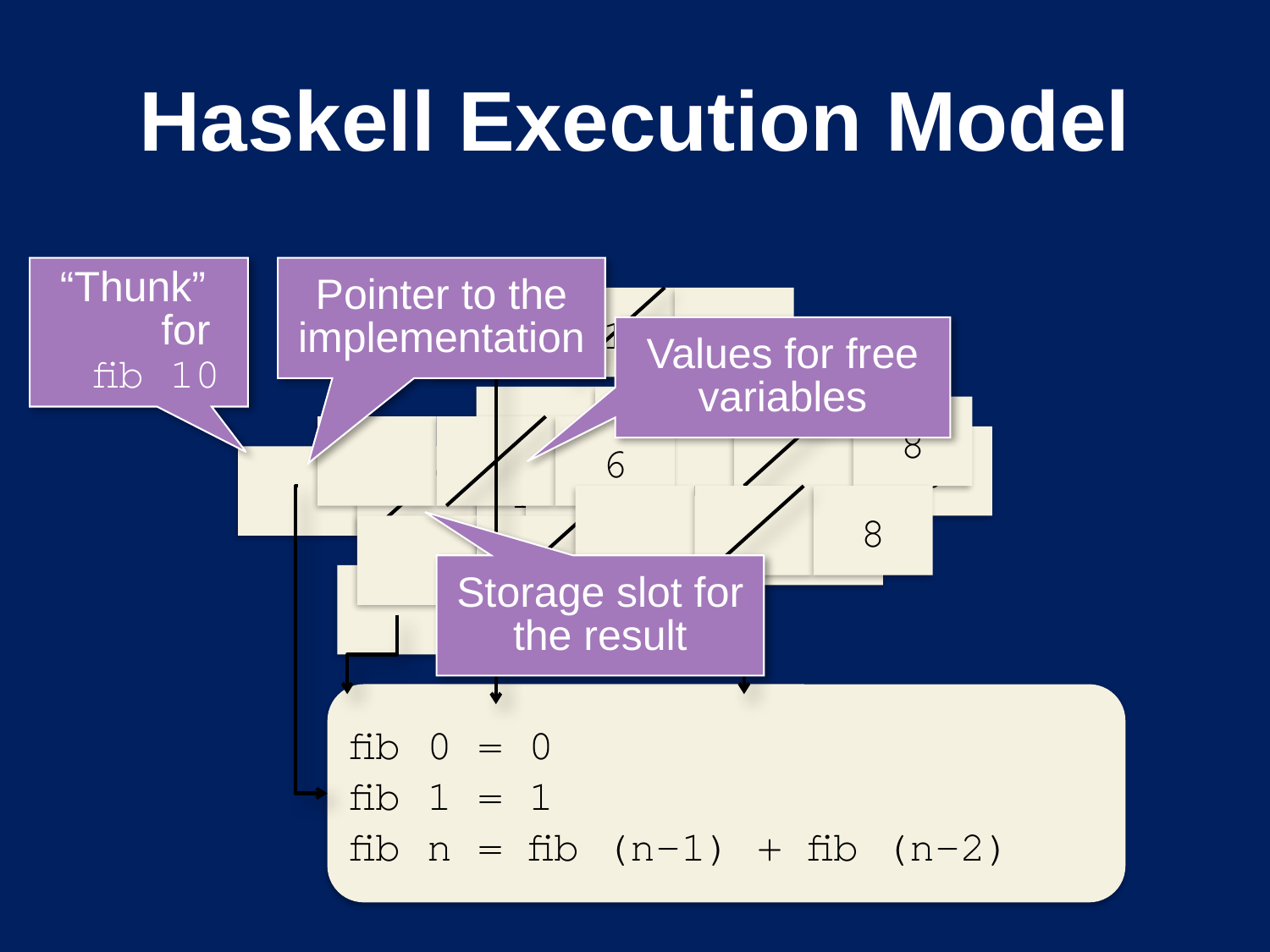

# Haskell Execution Model
 “Thunk”             for      fib 10
Pointer to the implementation

1
1
Values for free variables

3

8

6

8

10

8

5

5
Storage slot for the result

9
fib 0 = 0
fib 1 = 1
fib n = fib (n-1) + fib (n-2)